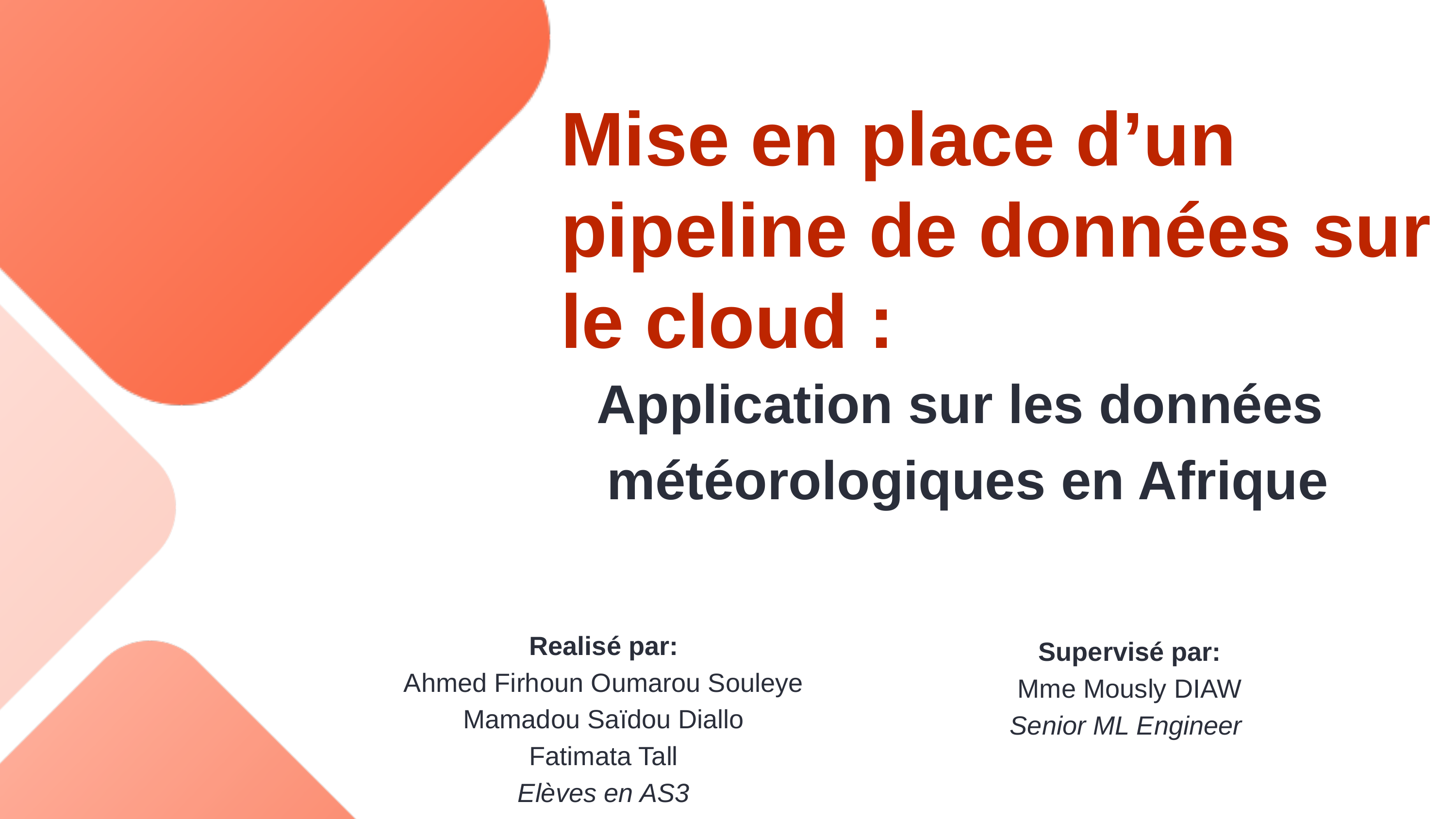

Mise en place d’un pipeline de données sur le cloud :

Application sur les données
météorologiques en Afrique
Realisé par:
Ahmed Firhoun Oumarou Souleye
Mamadou Saïdou Diallo
Fatimata Tall
Elèves en AS3
Supervisé par:
Mme Mously DIAW
Senior ML Engineer